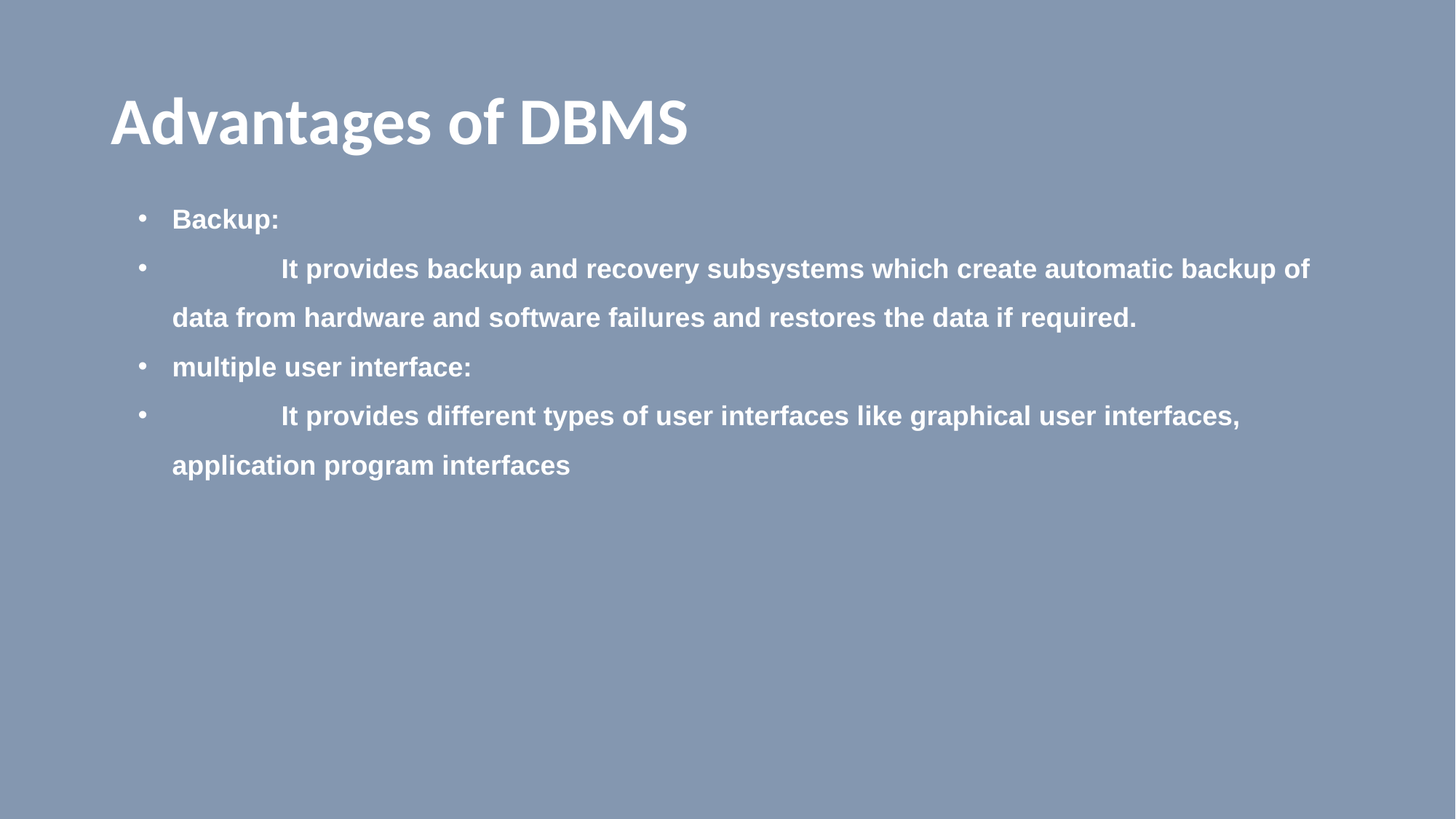

# Advantages of DBMS
Backup:
	It provides backup and recovery subsystems which create automatic backup of data from hardware and software failures and restores the data if required.
multiple user interface:
	It provides different types of user interfaces like graphical user interfaces, application program interfaces